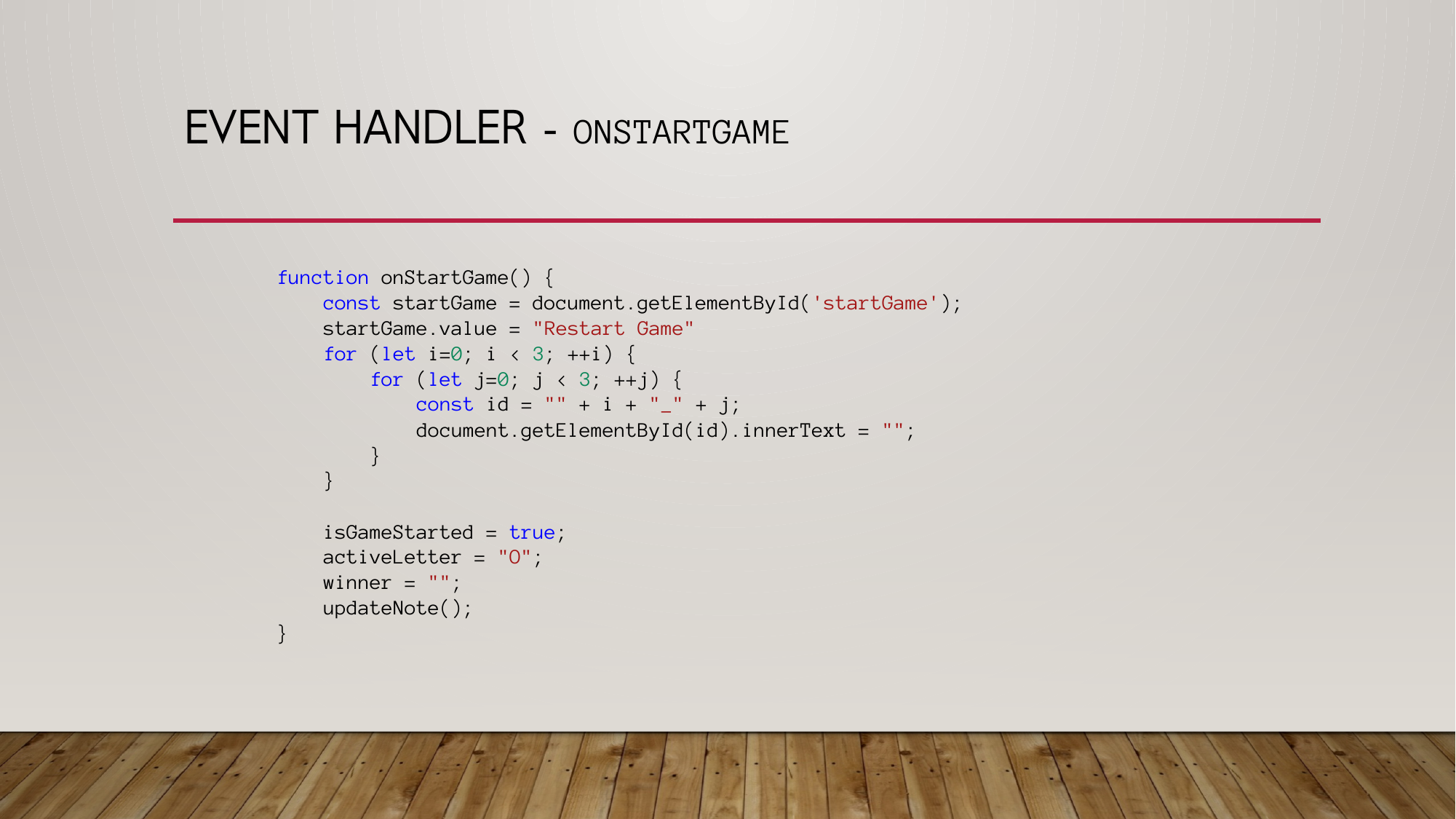

# Event handler - onstartgame
        function onStartGame() {
            const startGame = document.getElementById('startGame');
            startGame.value = "Restart Game"
            for (let i=0; i < 3; ++i) {
                for (let j=0; j < 3; ++j) {
                    const id = "" + i + "_" + j;
                    document.getElementById(id).innerText = "";
                }
            }
            isGameStarted = true;
            activeLetter = "O";
            winner = "";
            updateNote();
        }